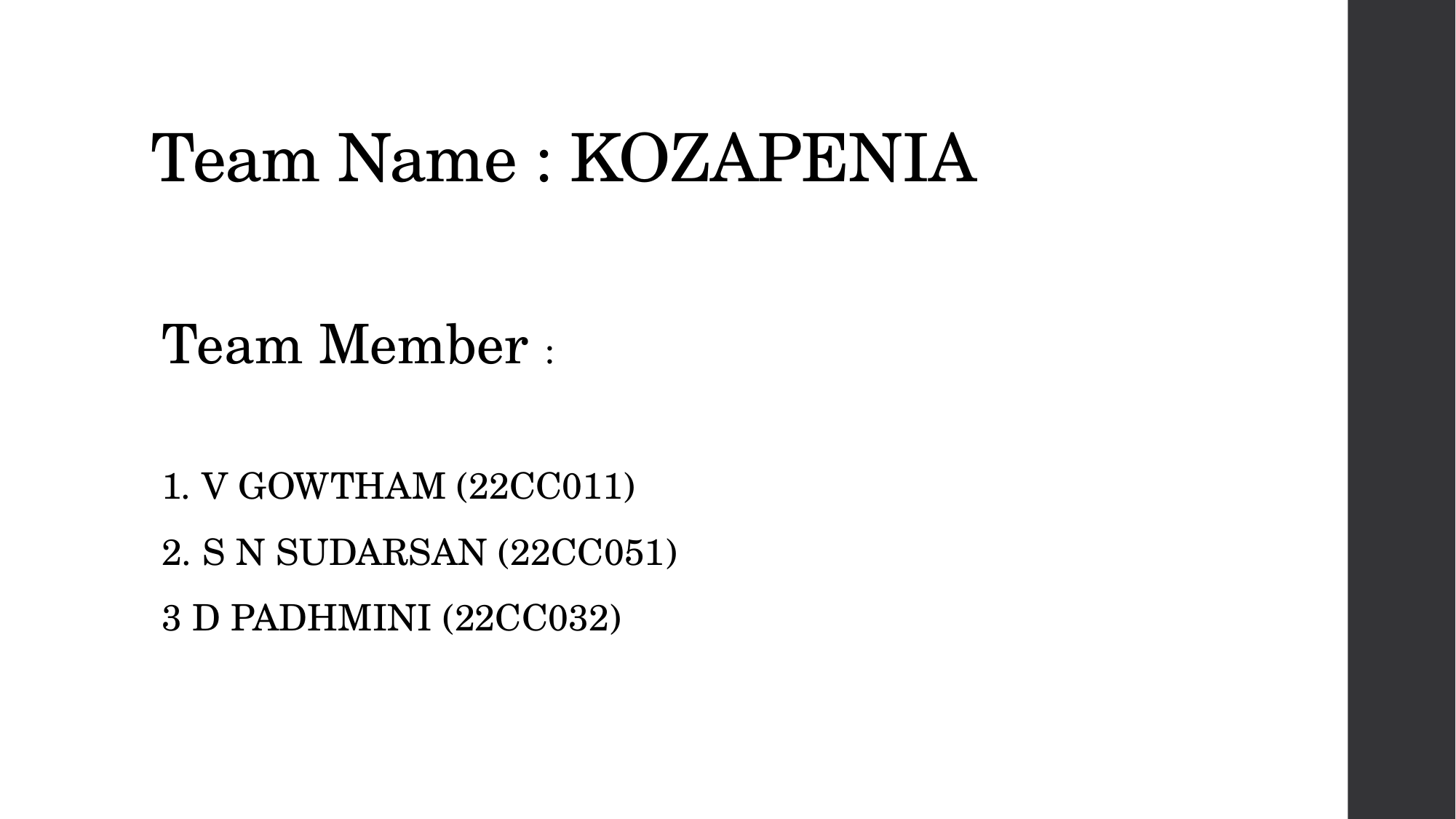

# Team Name : KOZAPENIA

Team Member :

1. V GOWTHAM (22CC011)
2. S N SUDARSAN (22CC051)
3 D PADHMINI (22CC032)